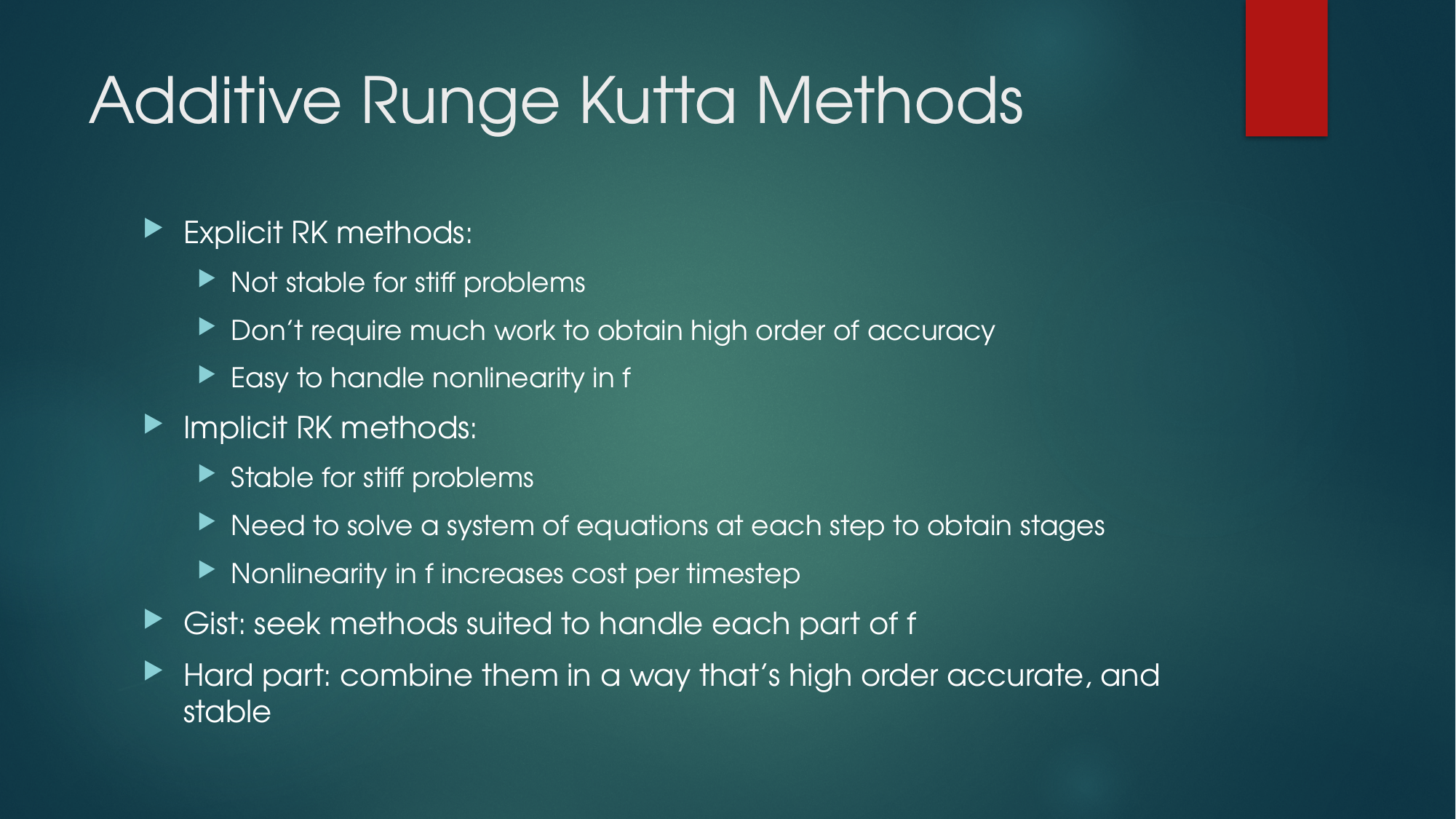

# Additive Runge Kutta Methods
Explicit RK methods:
Not stable for stiff problems
Don’t require much work to obtain high order of accuracy
Easy to handle nonlinearity in f
Implicit RK methods:
Stable for stiff problems
Need to solve a system of equations at each step to obtain stages
Nonlinearity in f increases cost per timestep
Gist: seek methods suited to handle each part of f
Hard part: combine them in a way that’s high order accurate, and stable